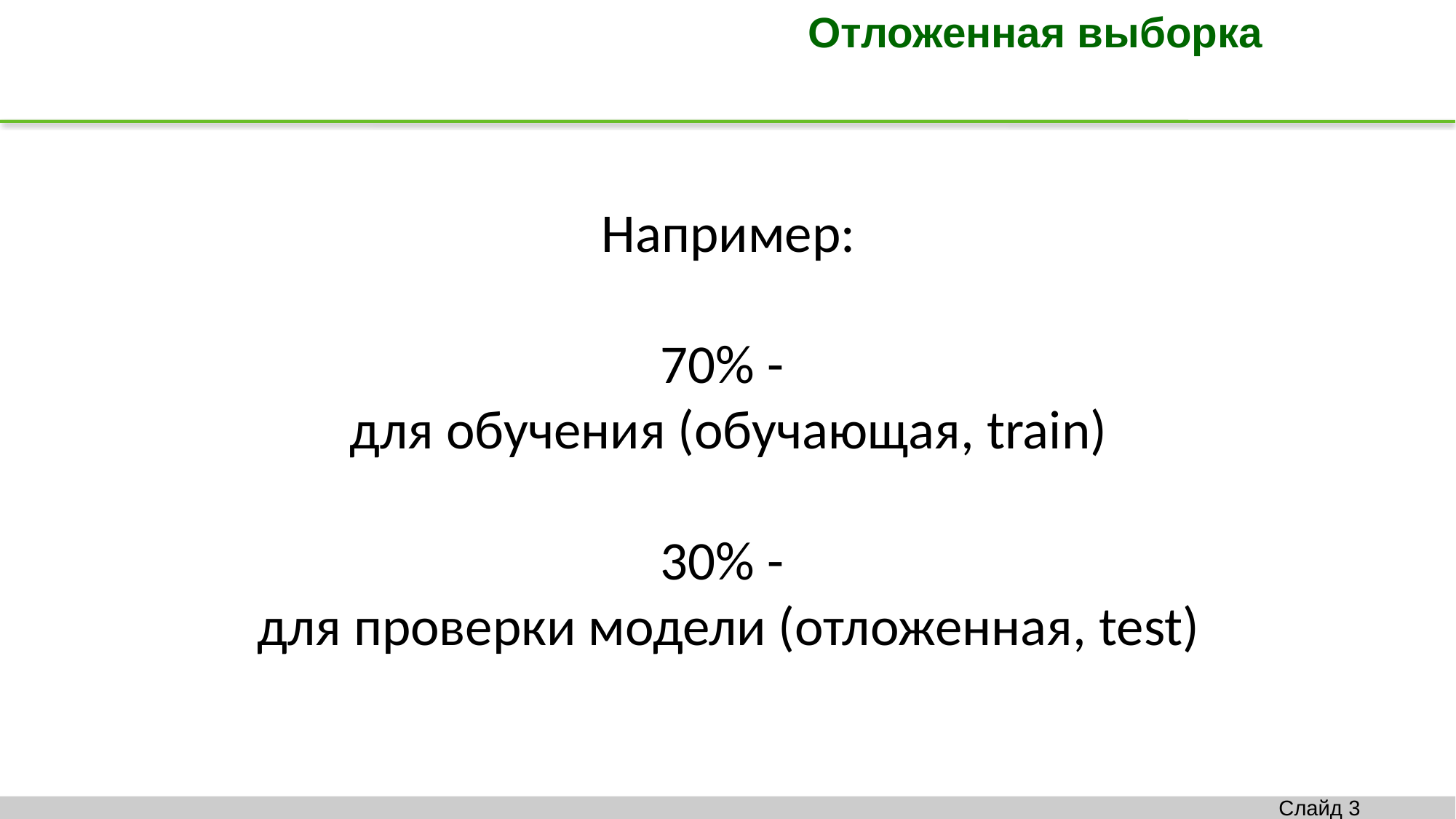

Отложенная выборка
Например:

70% -
для обучения (обучающая, train)

30% -
для проверки модели (отложенная, test)